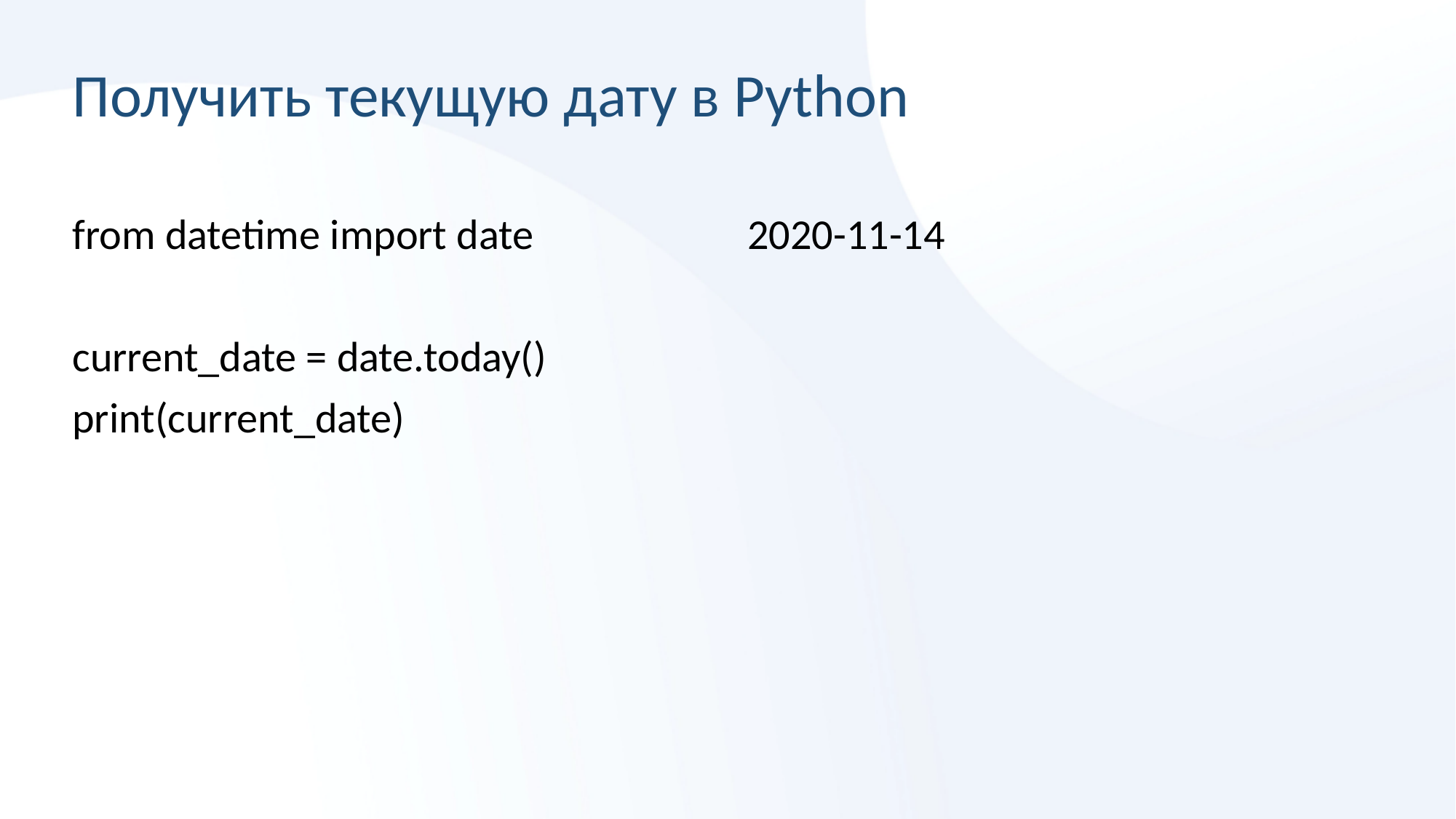

# Получить текущую дату в Python
from datetime import date

current_date = date.today()
print(current_date)
2020-11-14